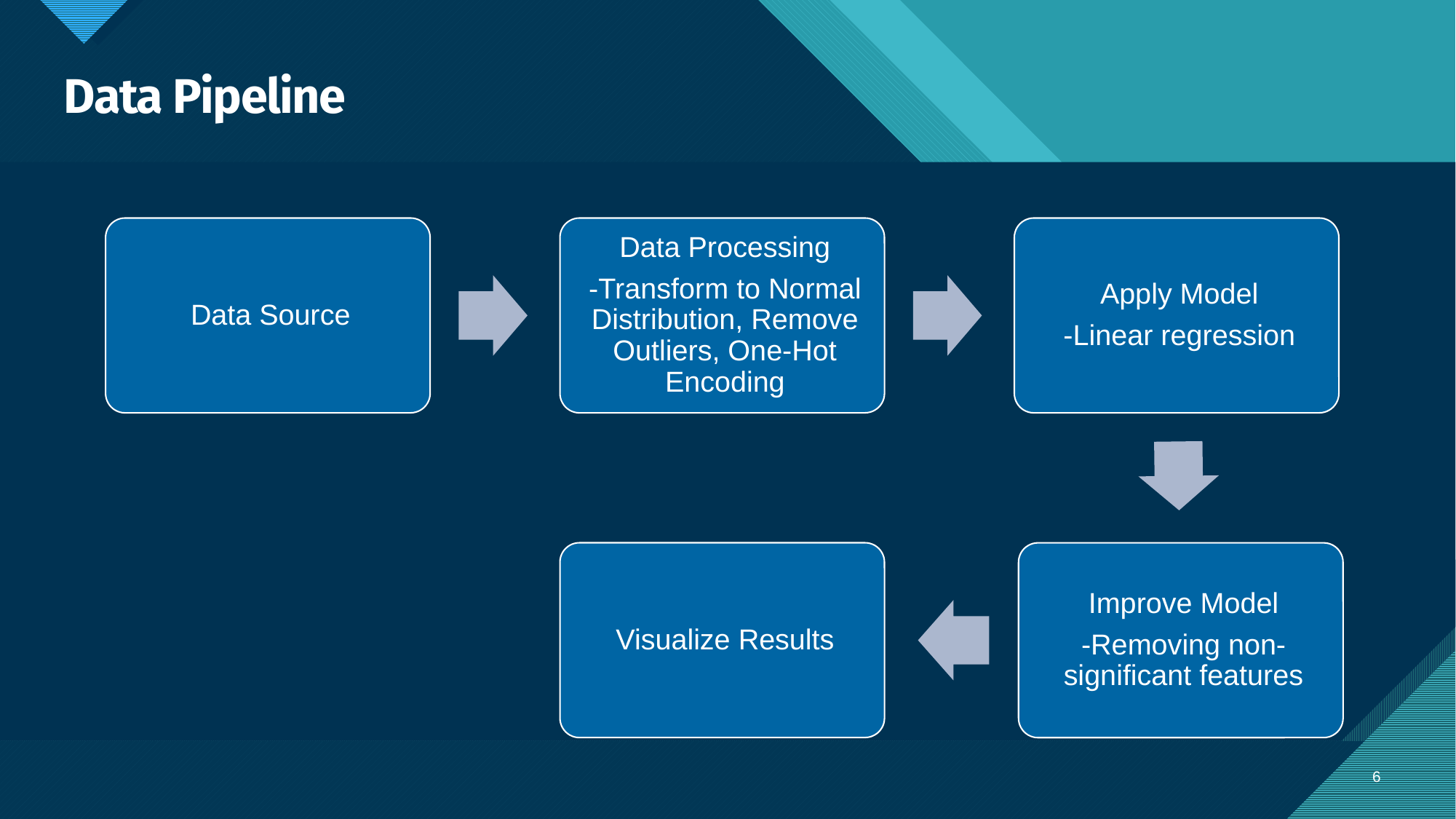

# Data Pipeline
Data Source

Data Processing
-Transform to Normal Distribution, Remove Outliers, One-Hot Encoding

Apply Model
-Linear regression

Improve Model
-Removing non- significant features

Visualize Results
6